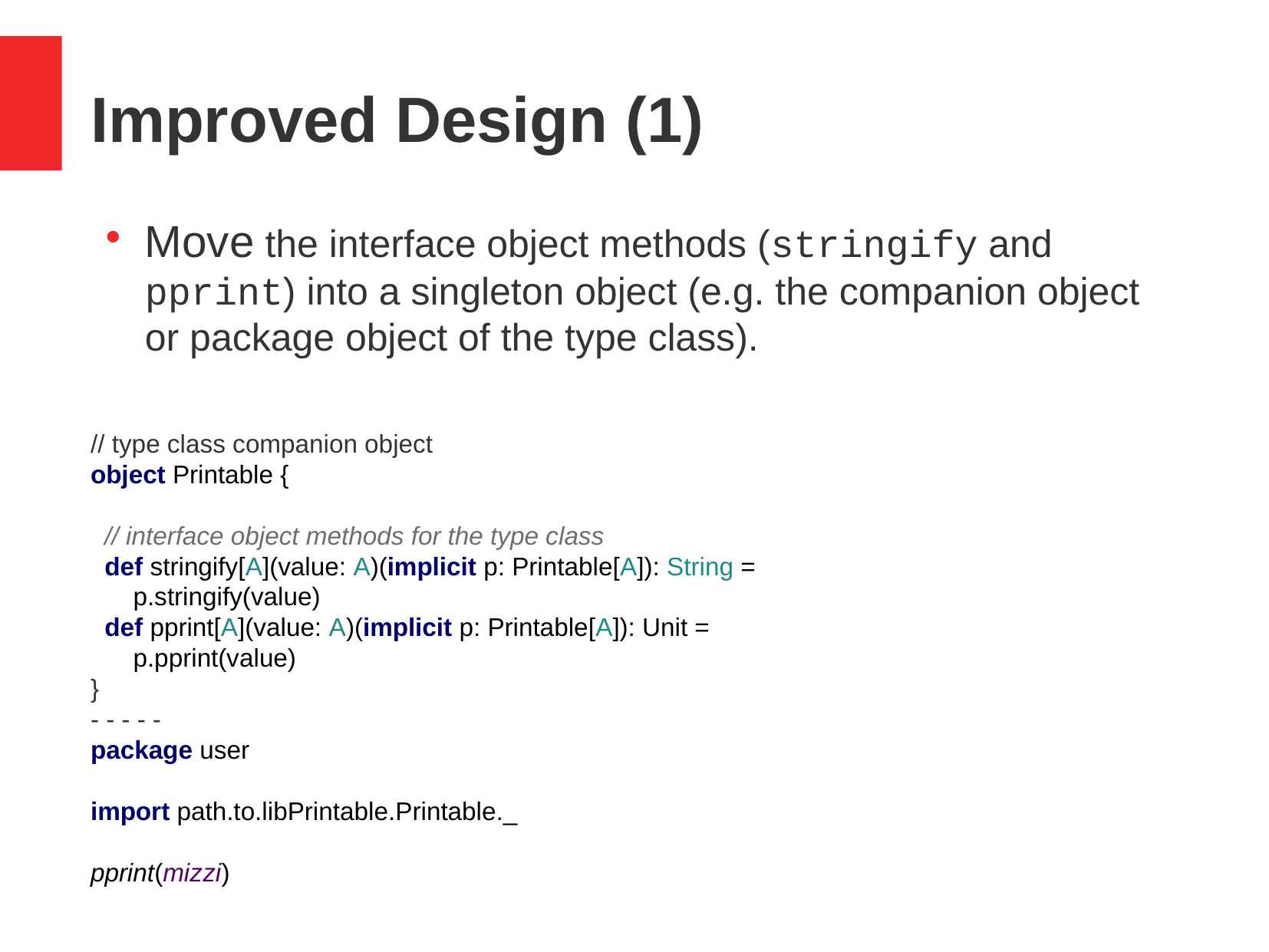

Improved Design (1)
Move the interface object methods (stringify and pprint) into a singleton object (e.g. the companion object or package object of the type class).

// type class companion object
object Printable {

  // interface object methods for the type class
  def stringify[A](value: A)(implicit p: Printable[A]): String =
      p.stringify(value)
  def pprint[A](value: A)(implicit p: Printable[A]): Unit =
      p.pprint(value)
}
- - - - -
package user

import path.to.libPrintable.Printable._

pprint(mizzi)